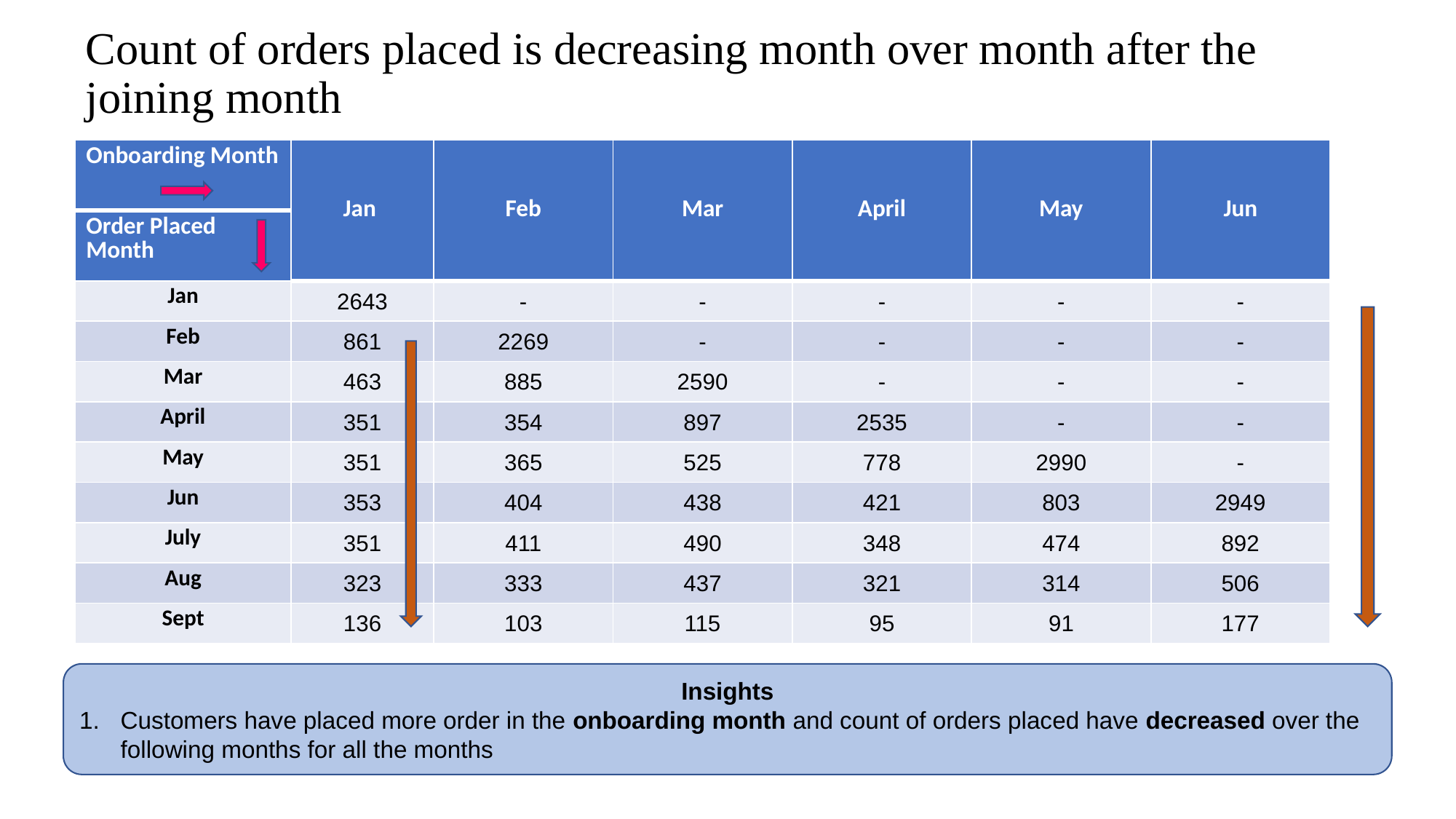

# Count of orders placed is decreasing month over month after the joining month
| Onboarding Month | Jan | Feb | Mar | April | May | Jun |
| --- | --- | --- | --- | --- | --- | --- |
| Order Placed Month |  |  |  |  |  |  |
| Jan | 2643 | - | - | - | - | - |
| Feb | 861 | 2269 | - | - | - | - |
| Mar | 463 | 885 | 2590 | - | - | - |
| April | 351 | 354 | 897 | 2535 | - | - |
| May | 351 | 365 | 525 | 778 | 2990 | - |
| Jun | 353 | 404 | 438 | 421 | 803 | 2949 |
| July | 351 | 411 | 490 | 348 | 474 | 892 |
| Aug | 323 | 333 | 437 | 321 | 314 | 506 |
| Sept | 136 | 103 | 115 | 95 | 91 | 177 |

Insights
Customers have placed more order in the onboarding month and count of orders placed have decreased over the following months for all the months